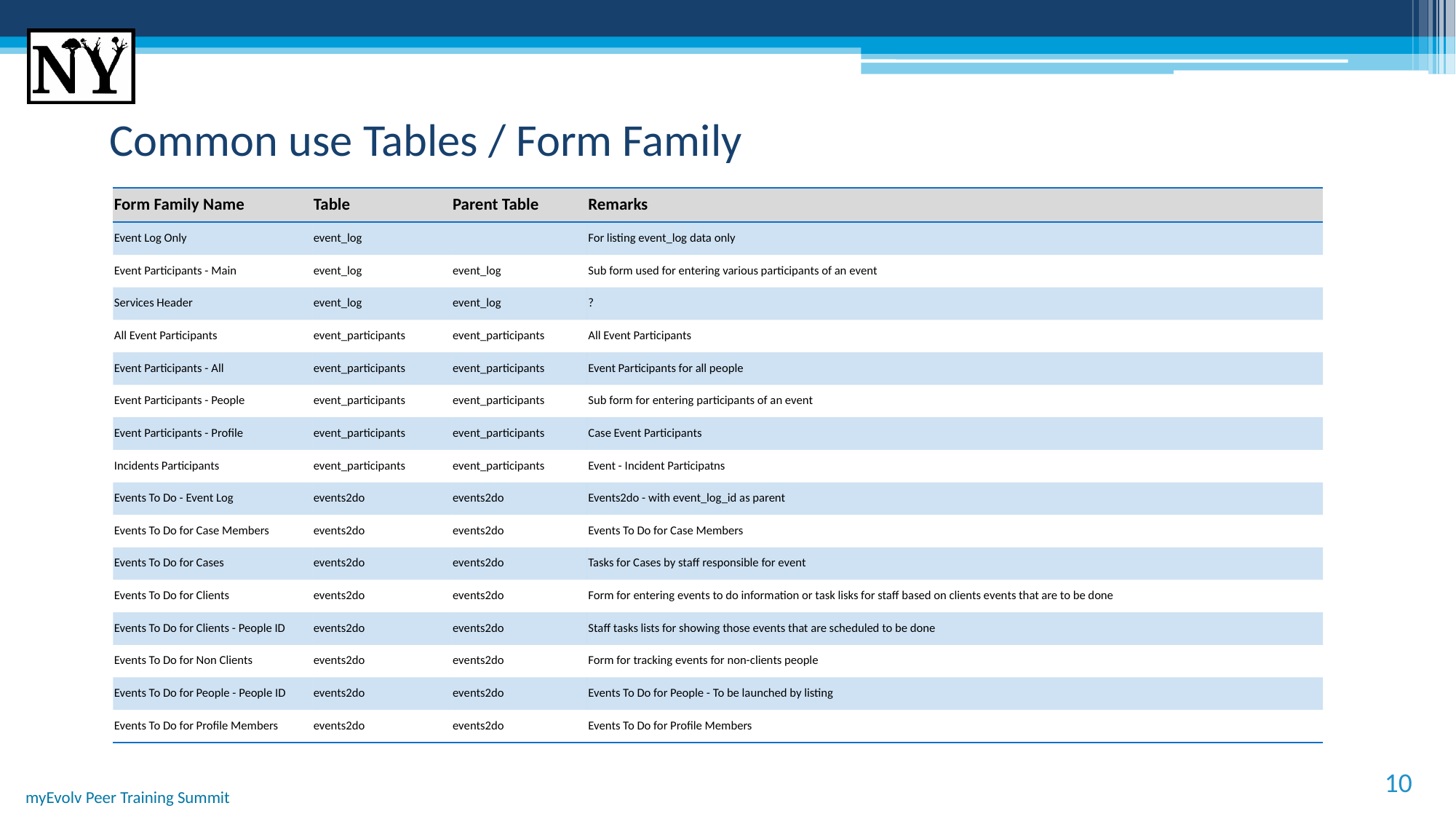

# Common use Tables / Form Family
| Form Family Name | Table | Parent Table | Remarks |
| --- | --- | --- | --- |
| Event Log Only | event\_log |  | For listing event\_log data only |
| Event Participants - Main | event\_log | event\_log | Sub form used for entering various participants of an event |
| Services Header | event\_log | event\_log | ? |
| All Event Participants | event\_participants | event\_participants | All Event Participants |
| Event Participants - All | event\_participants | event\_participants | Event Participants for all people |
| Event Participants - People | event\_participants | event\_participants | Sub form for entering participants of an event |
| Event Participants - Profile | event\_participants | event\_participants | Case Event Participants |
| Incidents Participants | event\_participants | event\_participants | Event - Incident Participatns |
| Events To Do - Event Log | events2do | events2do | Events2do - with event\_log\_id as parent |
| Events To Do for Case Members | events2do | events2do | Events To Do for Case Members |
| Events To Do for Cases | events2do | events2do | Tasks for Cases by staff responsible for event |
| Events To Do for Clients | events2do | events2do | Form for entering events to do information or task lisks for staff based on clients events that are to be done |
| Events To Do for Clients - People ID | events2do | events2do | Staff tasks lists for showing those events that are scheduled to be done |
| Events To Do for Non Clients | events2do | events2do | Form for tracking events for non-clients people |
| Events To Do for People - People ID | events2do | events2do | Events To Do for People - To be launched by listing |
| Events To Do for Profile Members | events2do | events2do | Events To Do for Profile Members |
10
myEvolv Peer Training Summit